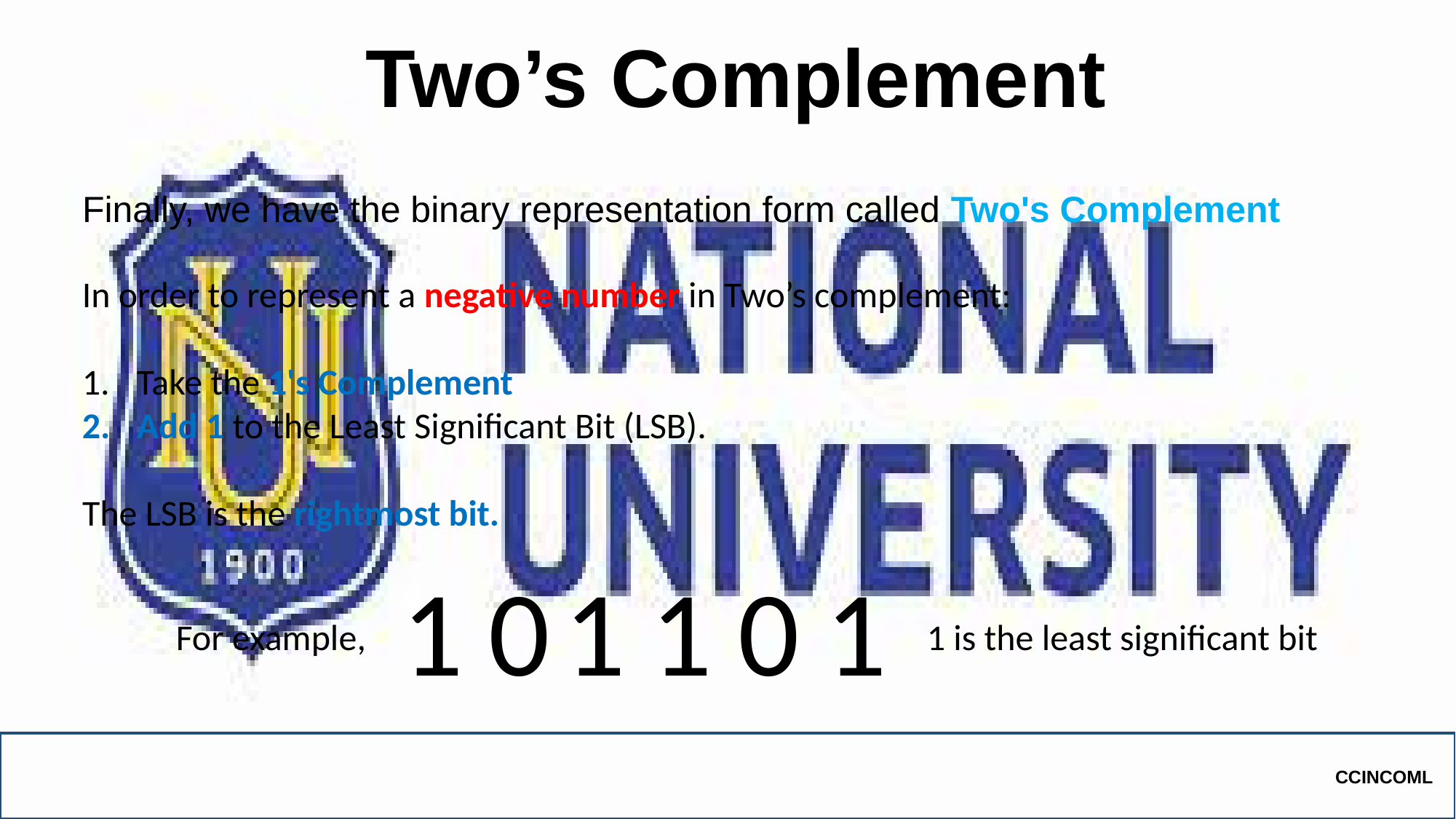

# Two’s Complement
Finally, we have the binary representation form called Two's Complement
In order to represent a negative number in Two’s complement:

Take the 1's Complement
Add 1 to the Least Significant Bit (LSB).
The LSB is the rightmost bit.
1
1
0
1
1
0
For example,
1 is the least significant bit
CCINCOML